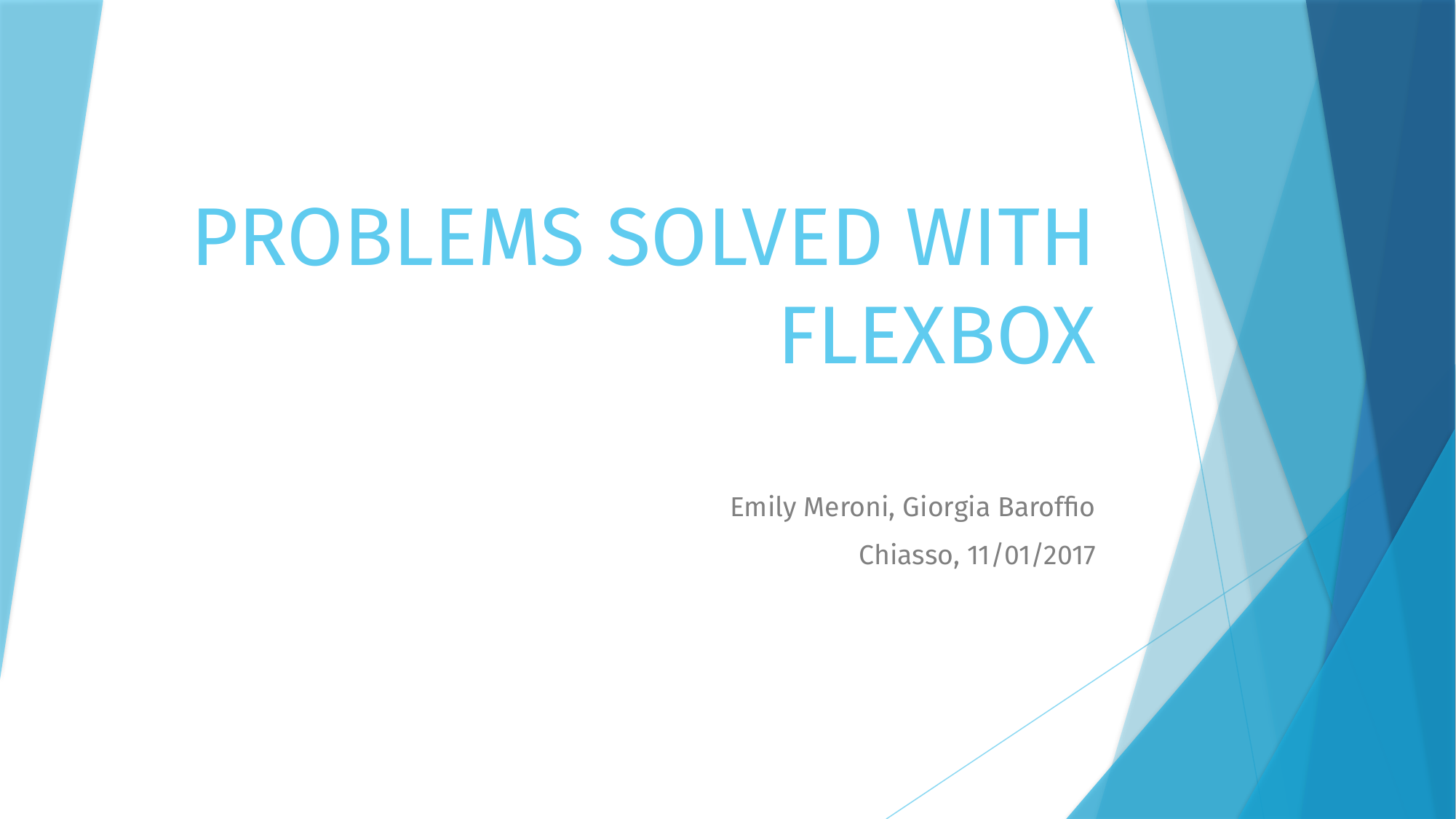

# PROBLEMS SOLVED WITH FLEXBOX
Emily Meroni, Giorgia Baroffio
Chiasso, 11/01/2017